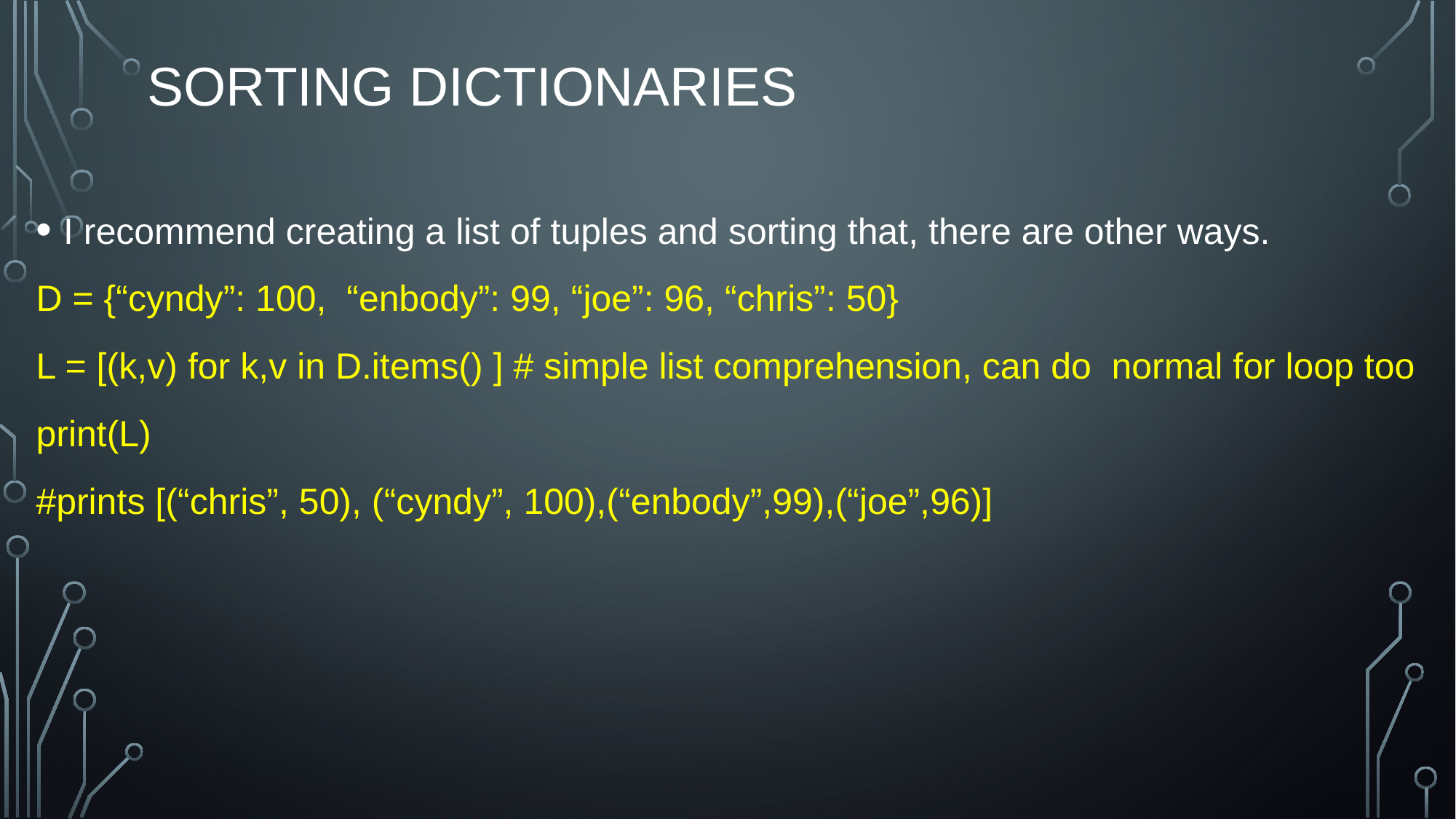

# Sorting Dictionaries
I recommend creating a list of tuples and sorting that, there are other ways.
D = {“cyndy”: 100,  “enbody”: 99, “joe”: 96, “chris”: 50}
L = [(k,v) for k,v in D.items() ] # simple list comprehension, can do  normal for loop too
print(L)
#prints [(“chris”, 50), (“cyndy”, 100),(“enbody”,99),(“joe”,96)]